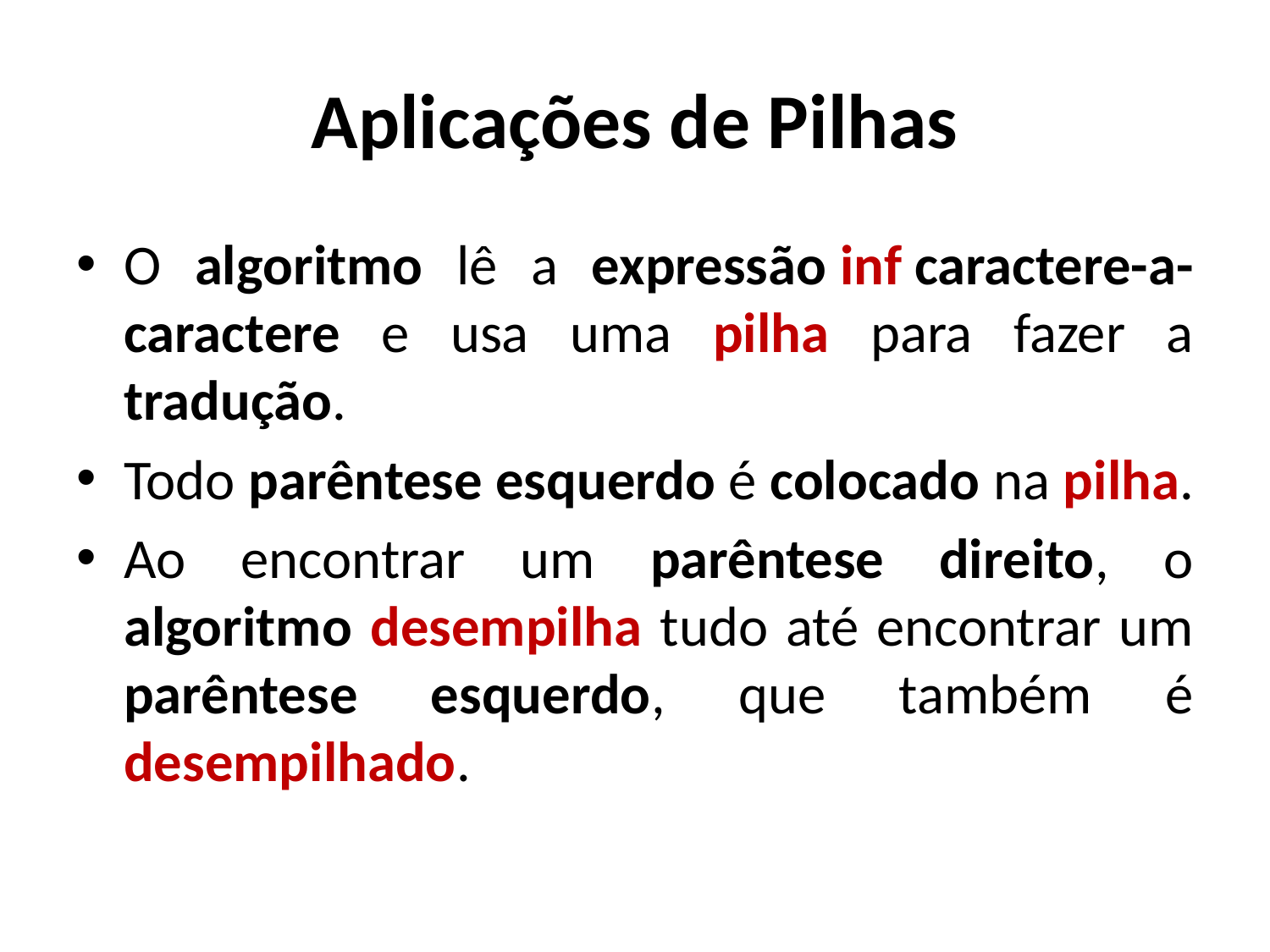

# Aplicações de Pilhas
O algoritmo lê a expressão inf caractere-a-caractere e usa uma pilha para fazer a tradução.
Todo parêntese esquerdo é colocado na pilha.
Ao encontrar um parêntese direito, o algoritmo desempilha tudo até encontrar um parêntese esquerdo, que também é desempilhado.